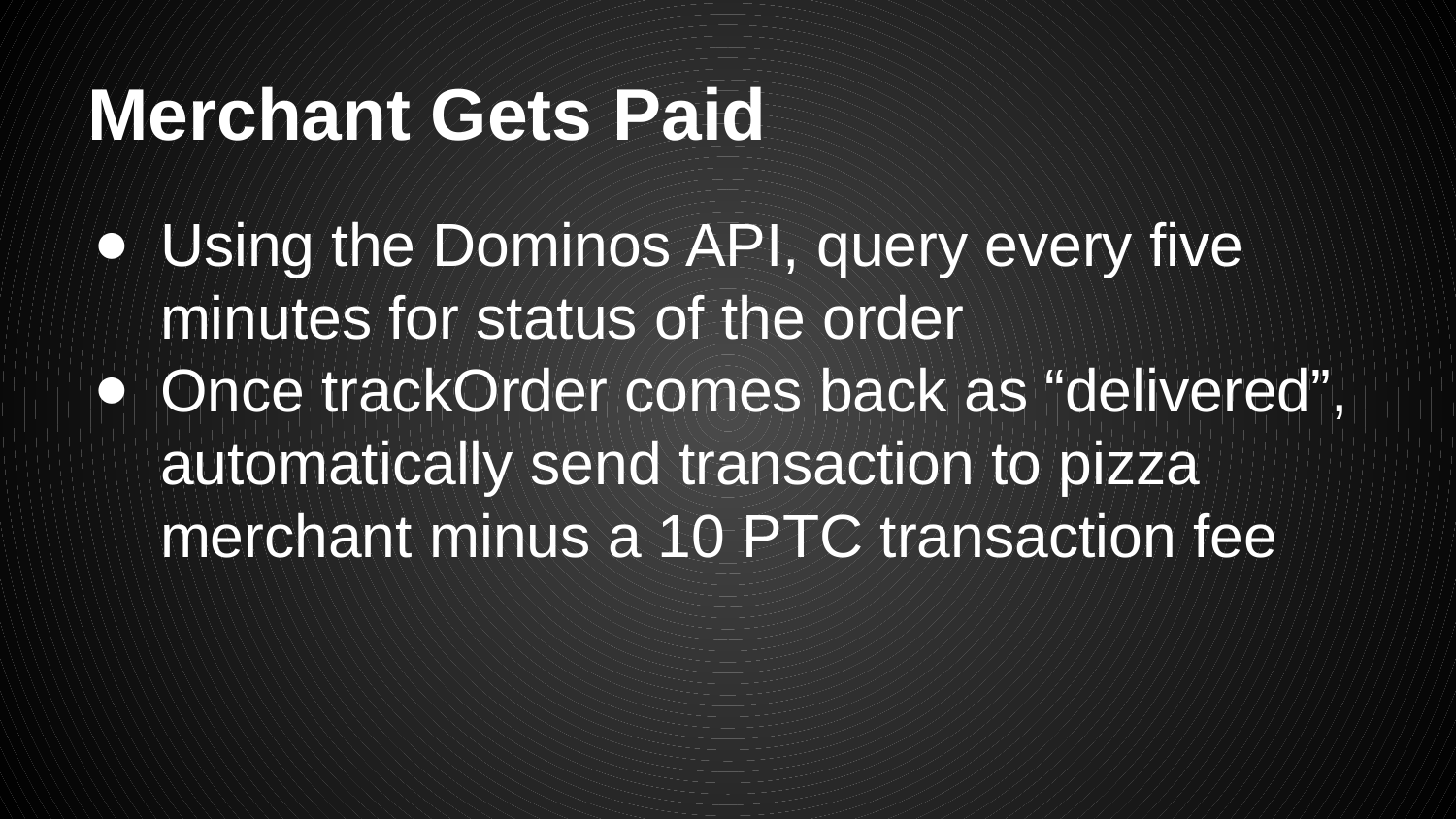

# Merchant Gets Paid
Using the Dominos API, query every five minutes for status of the order
Once trackOrder comes back as “delivered”, automatically send transaction to pizza merchant minus a 10 PTC transaction fee